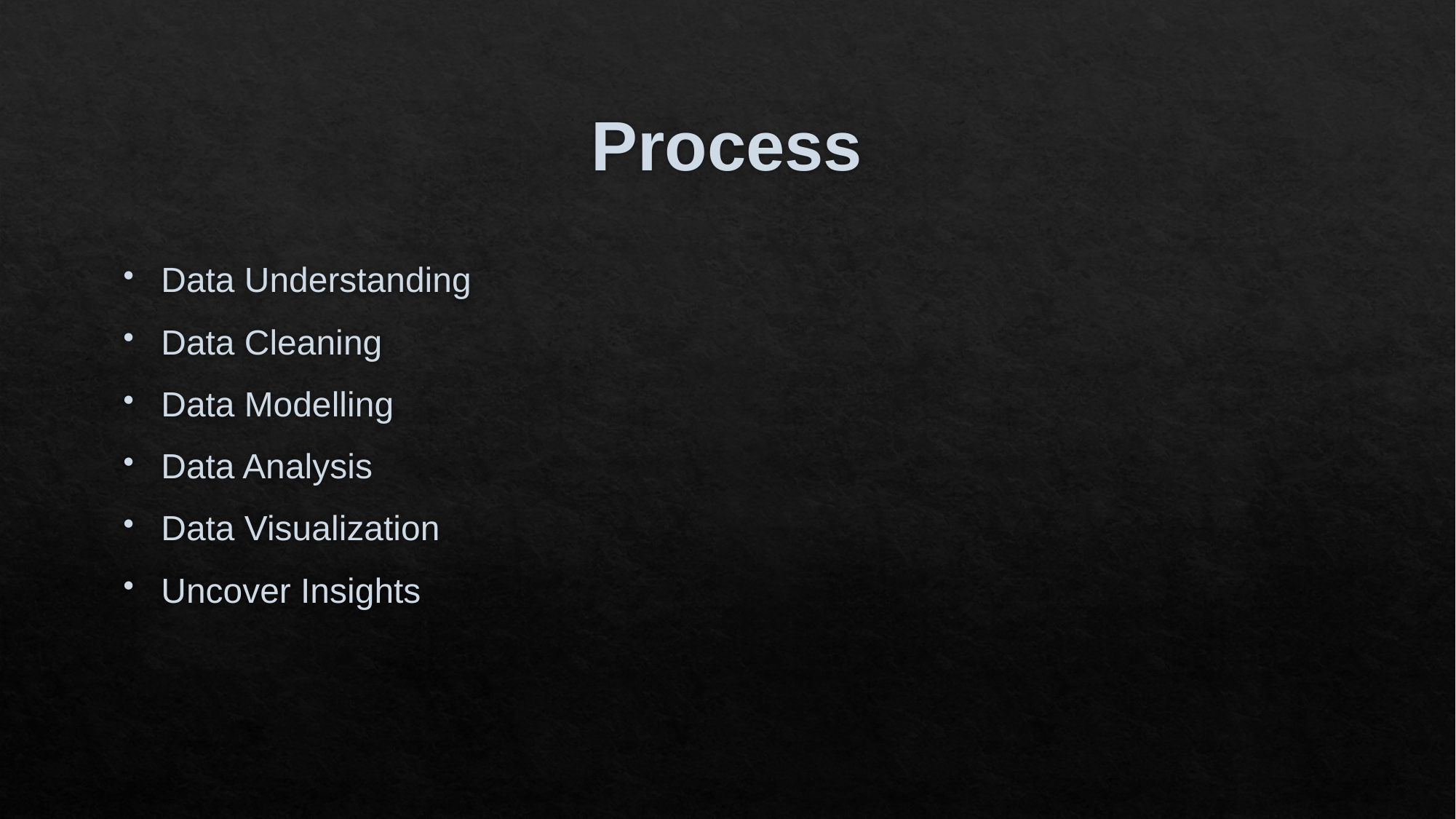

# Process
Data Understanding
Data Cleaning
Data Modelling
Data Analysis
Data Visualization
Uncover Insights